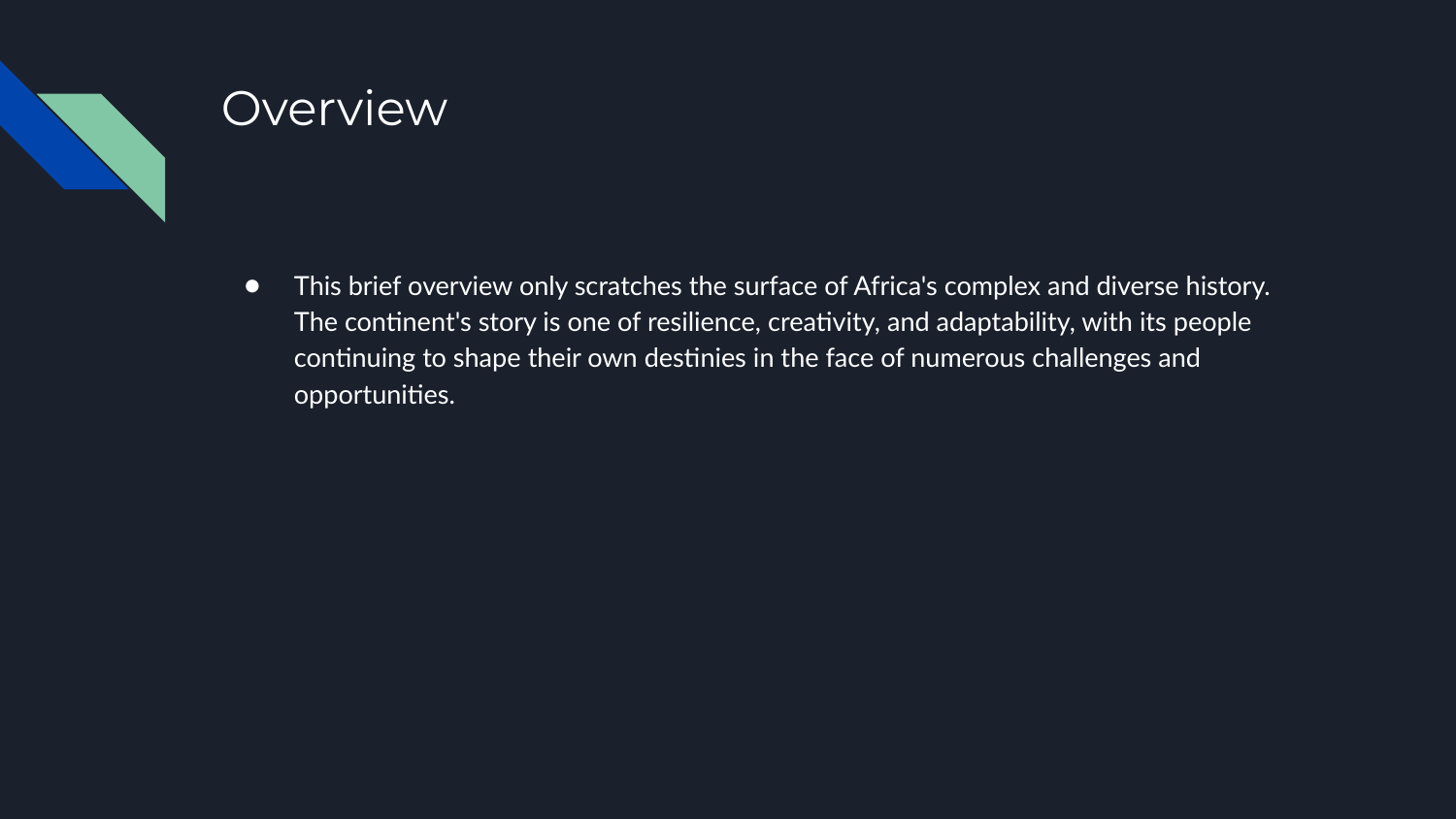

# Overview
This brief overview only scratches the surface of Africa's complex and diverse history. The continent's story is one of resilience, creativity, and adaptability, with its people continuing to shape their own destinies in the face of numerous challenges and opportunities.